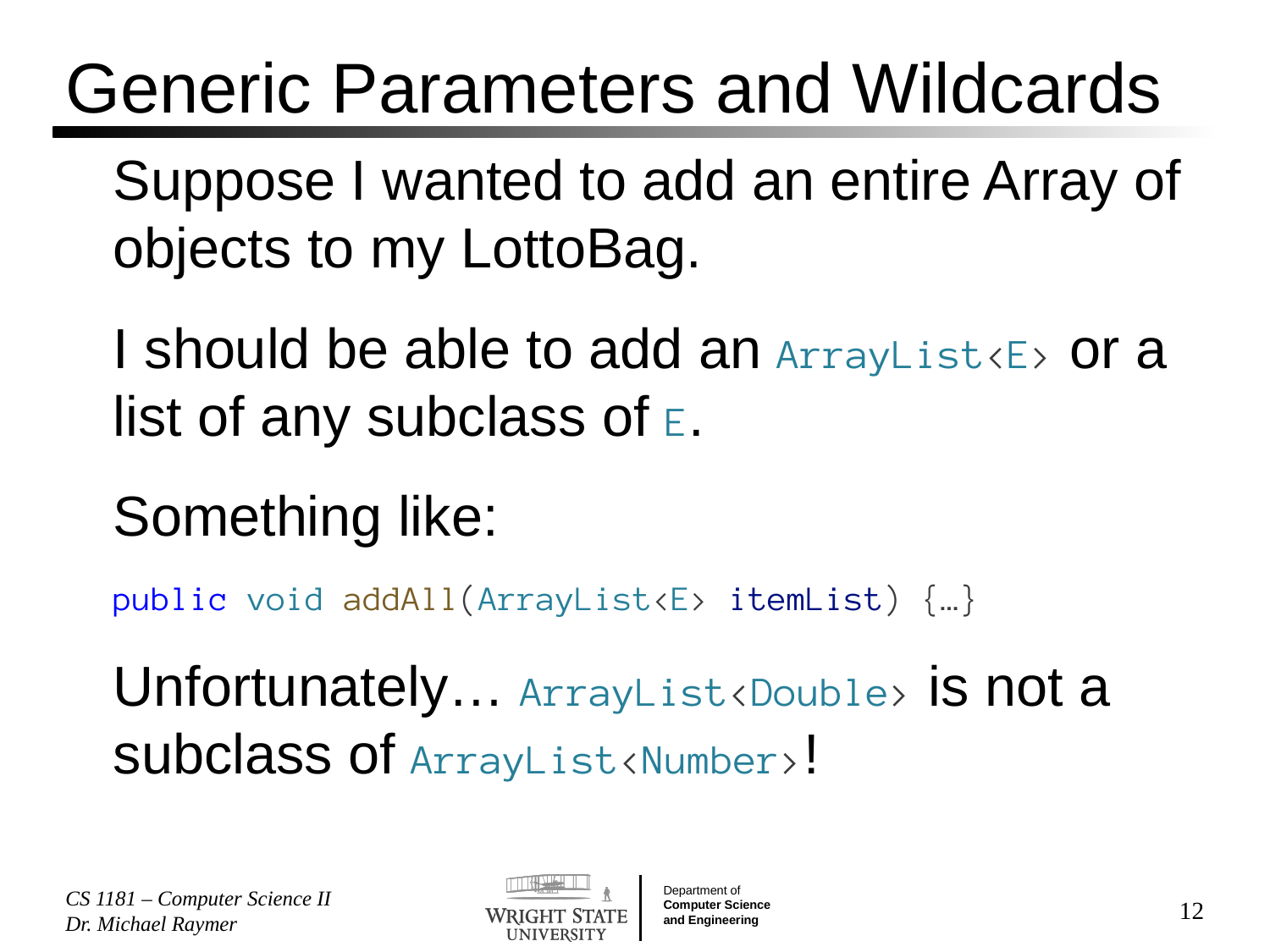

# Generic Parameters and Wildcards
Suppose I wanted to add an entire Array of objects to my LottoBag.
I should be able to add an ArrayList<E> or a list of any subclass of E.
Something like:
public void addAll(ArrayList<E> itemList) {…}
Unfortunately… ArrayList<Double> is not a subclass of ArrayList<Number>!
CS 1181 – Computer Science II    Dr. Michael Raymer
12